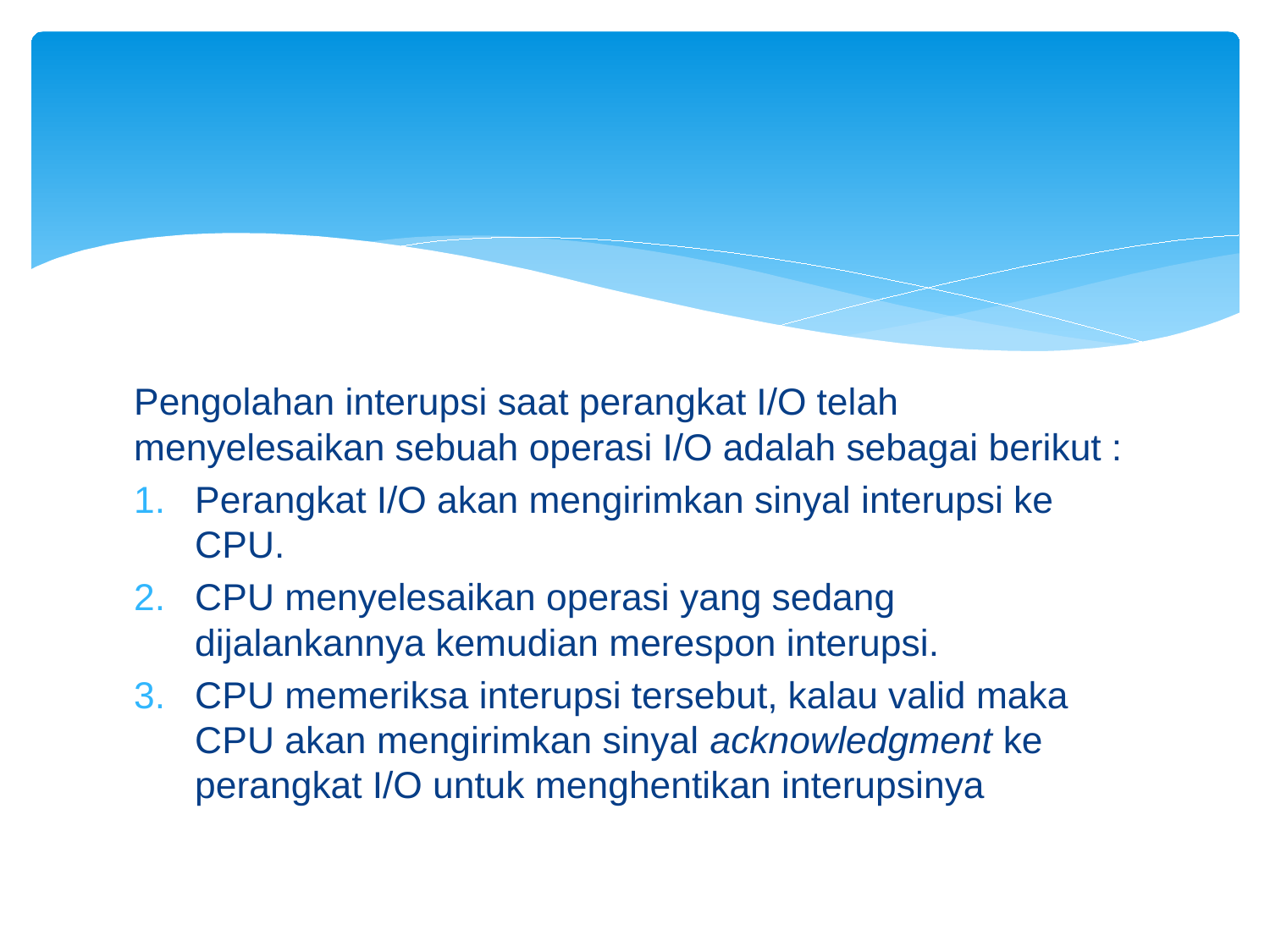

#
Pengolahan interupsi saat perangkat I/O telah menyelesaikan sebuah operasi I/O adalah sebagai berikut :
Perangkat I/O akan mengirimkan sinyal interupsi ke CPU.
CPU menyelesaikan operasi yang sedang dijalankannya kemudian merespon interupsi.
CPU memeriksa interupsi tersebut, kalau valid maka CPU akan mengirimkan sinyal acknowledgment ke perangkat I/O untuk menghentikan interupsinya